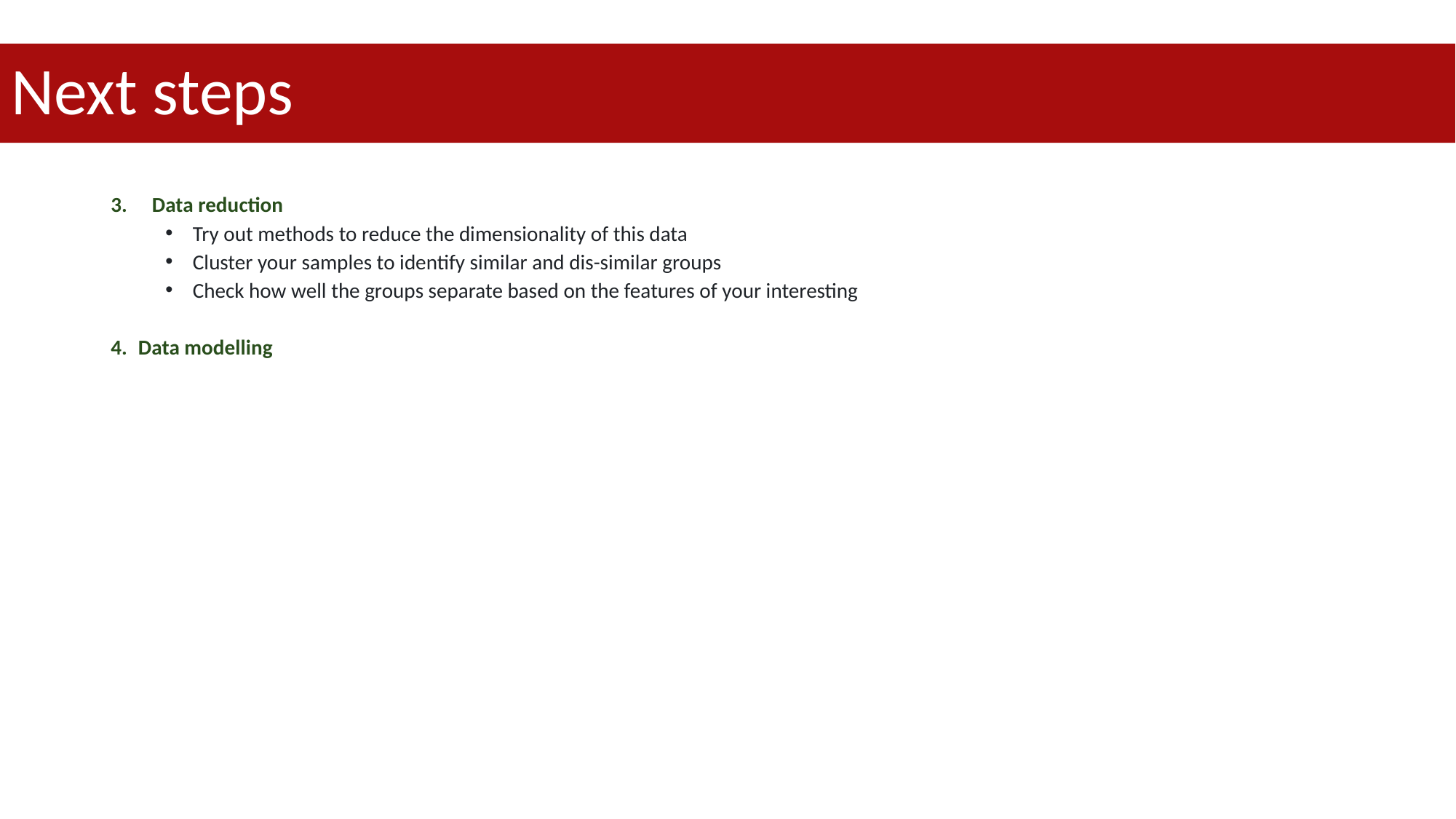

# Next steps
Data reduction
Try out methods to reduce the dimensionality of this data
Cluster your samples to identify similar and dis-similar groups
Check how well the groups separate based on the features of your interesting

Data modelling